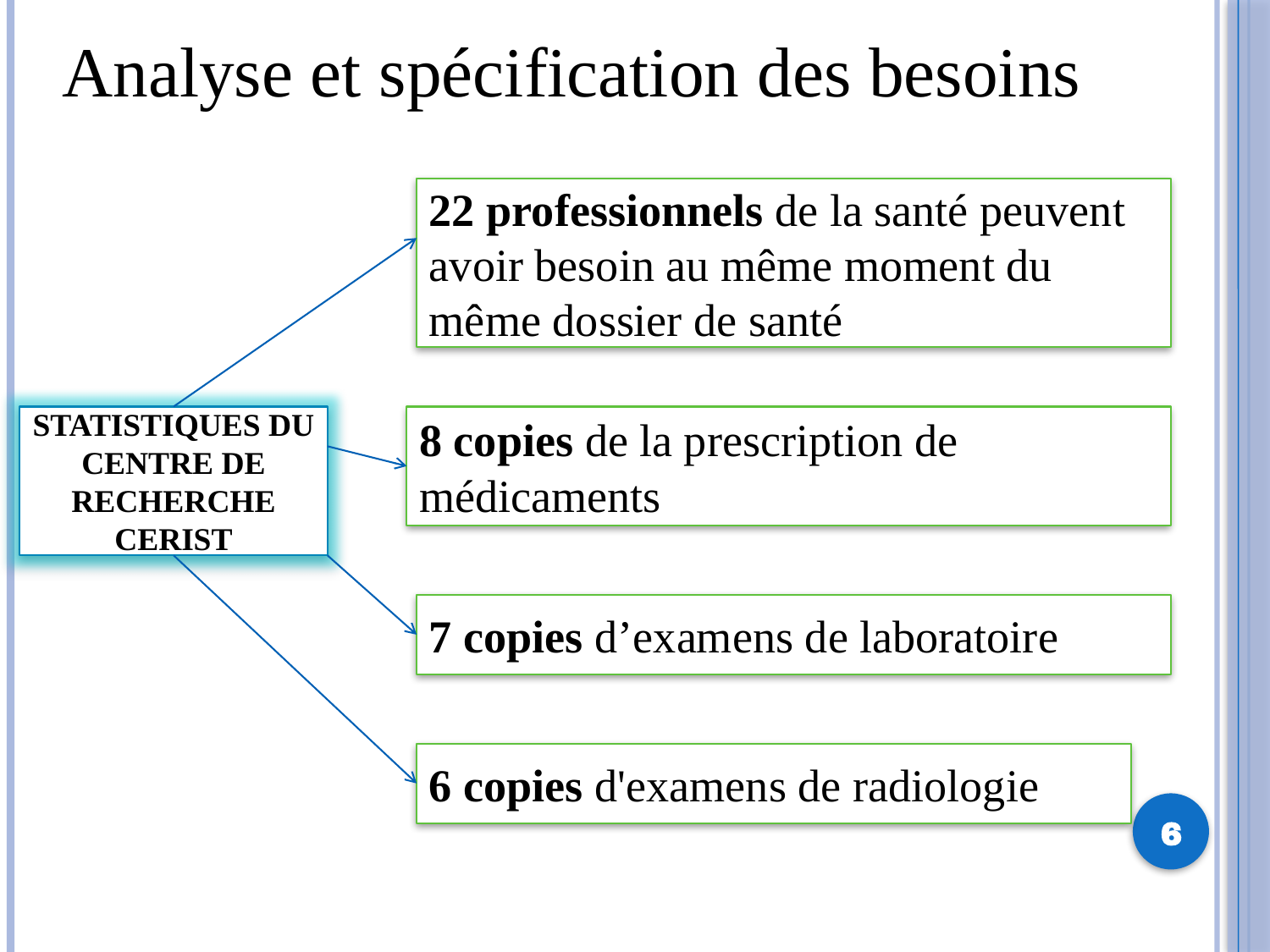

Analyse et spécification des besoins

22 professionnels de la santé peuvent avoir besoin au même moment du
même dossier de santé
STATISTIQUES DU CENTRE DE RECHERCHE CERIST
8 copies de la prescription de médicaments
7 copies d’examens de laboratoire
6 copies d'examens de radiologie
6